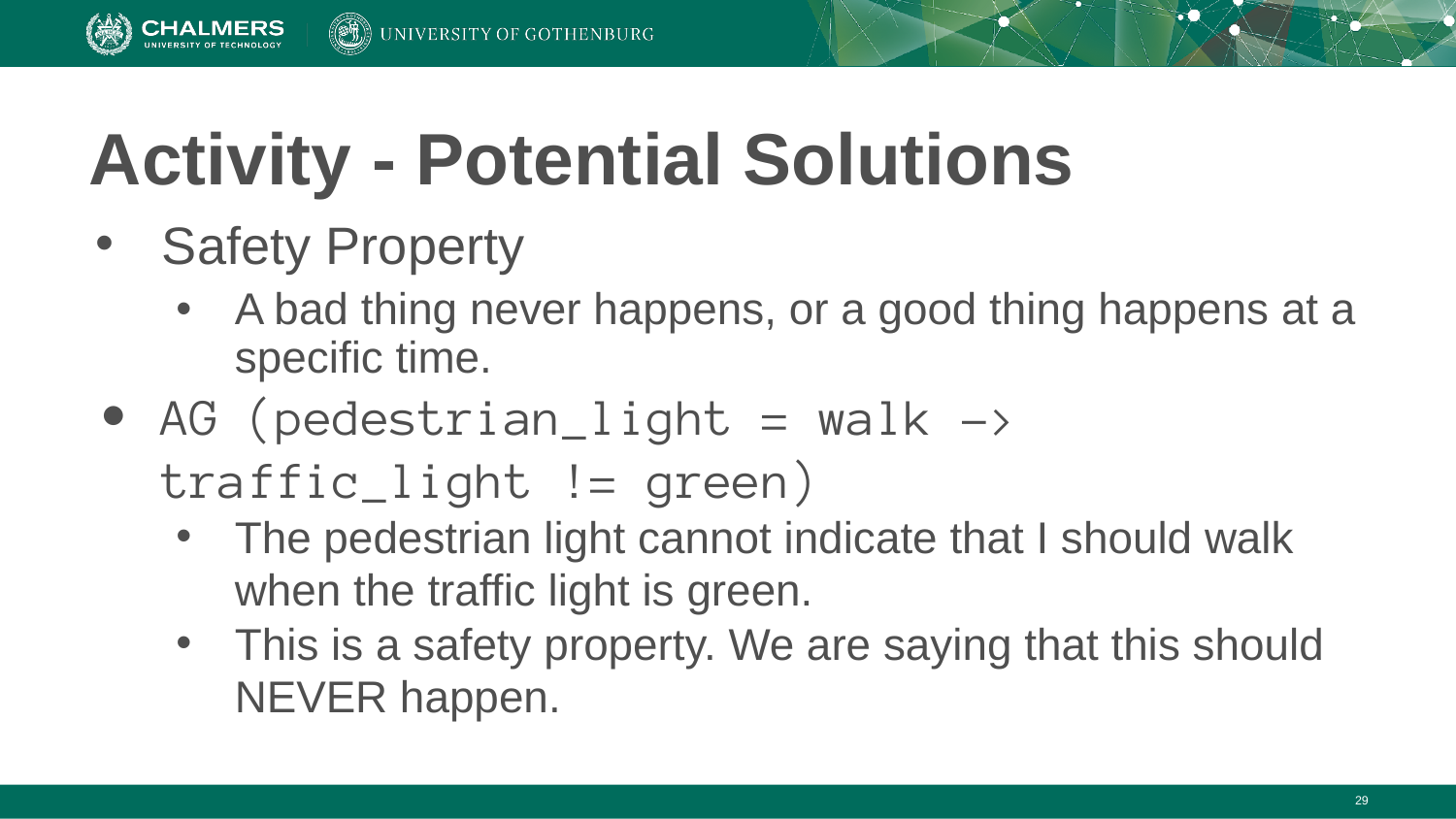

# Activity - Potential Solutions
Safety Property
A bad thing never happens, or a good thing happens at a specific time.
AG (pedestrian_light = walk -> traffic_light != green)
The pedestrian light cannot indicate that I should walk when the traffic light is green.
This is a safety property. We are saying that this should NEVER happen.

29